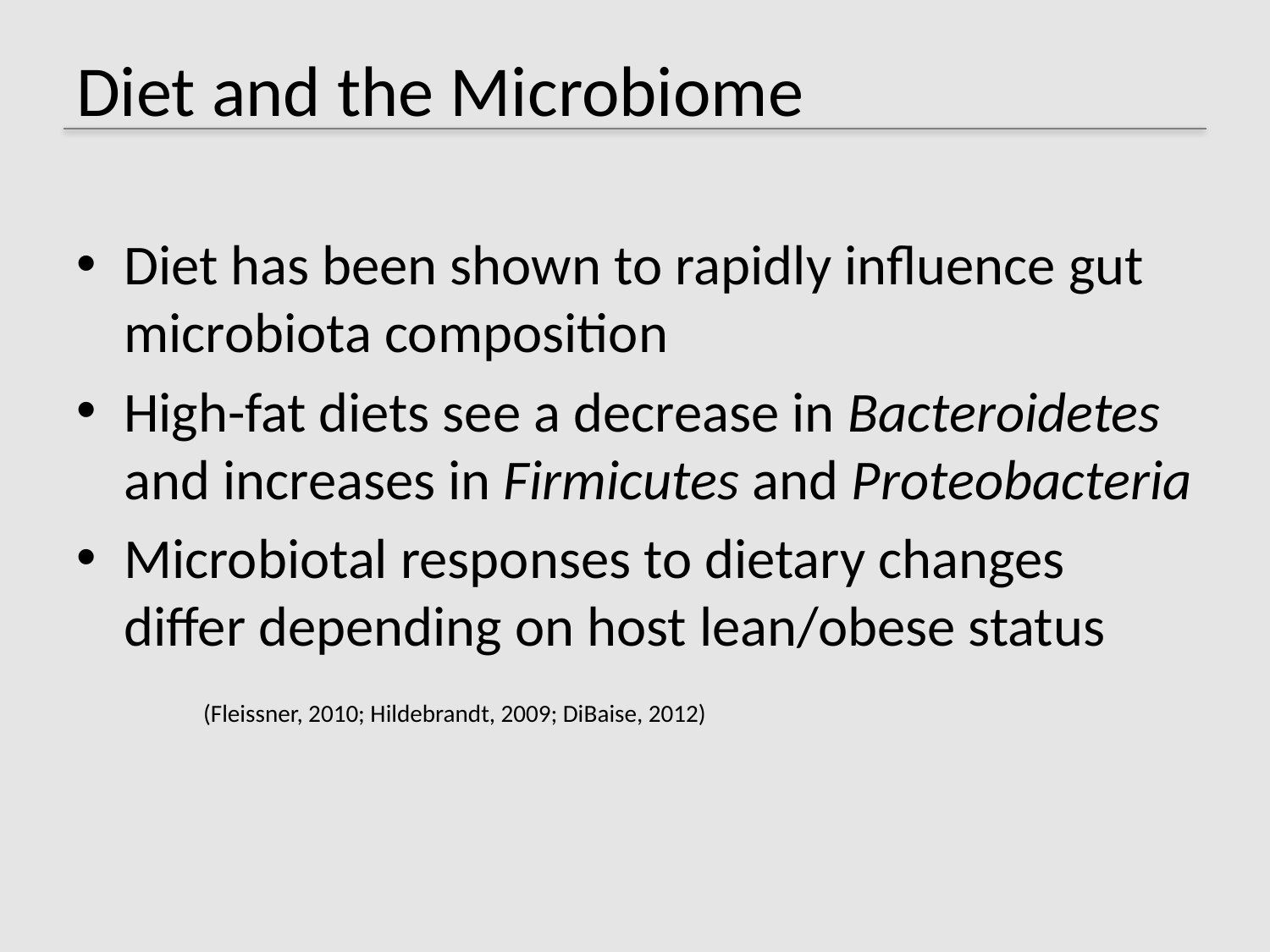

# Diet and the Microbiome
Diet has been shown to rapidly influence gut microbiota composition
High-fat diets see a decrease in Bacteroidetes and increases in Firmicutes and Proteobacteria
Microbiotal responses to dietary changes differ depending on host lean/obese status

	(Fleissner, 2010; Hildebrandt, 2009; DiBaise, 2012)